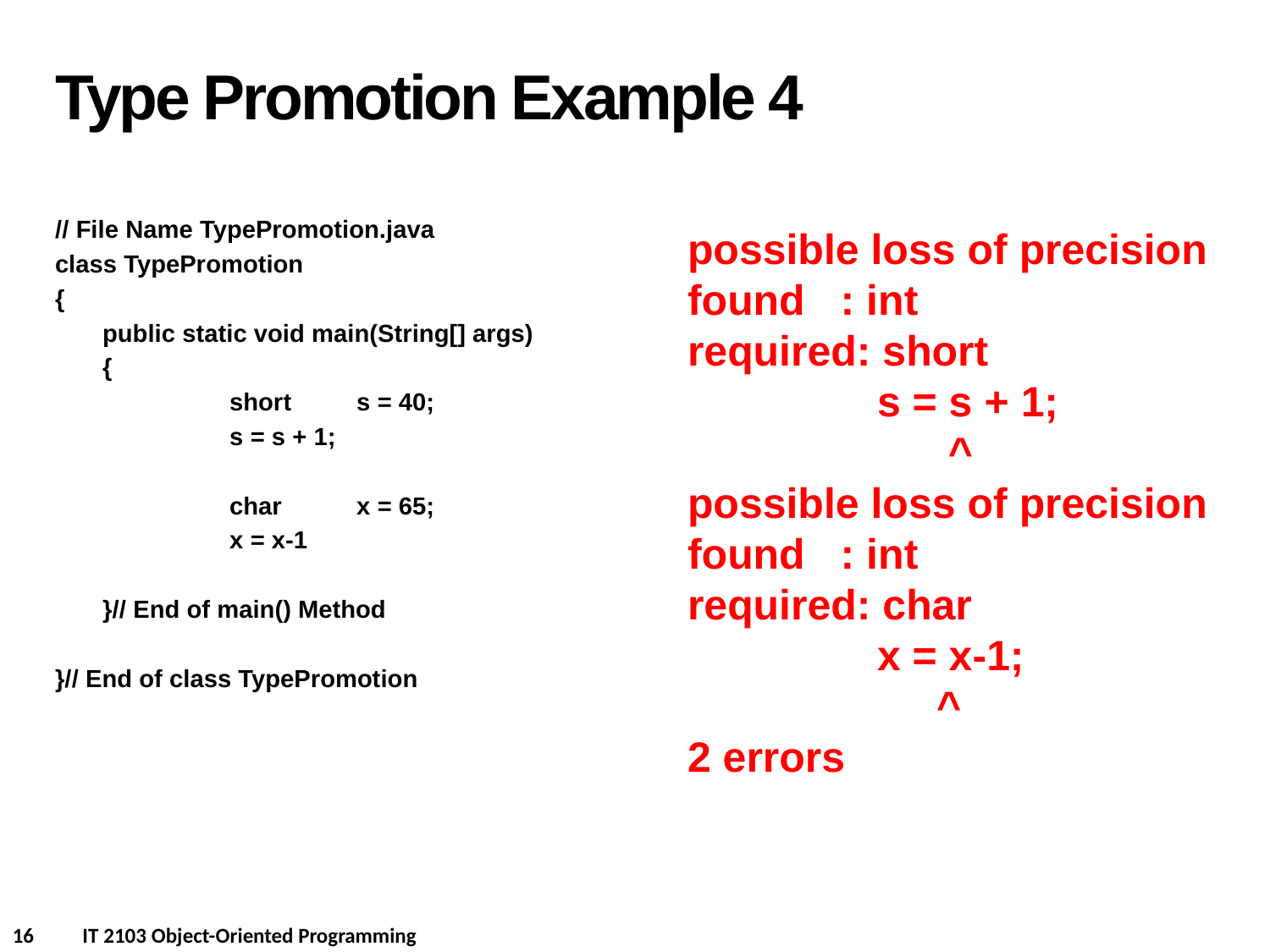

Type Promotion Example 4
// File Name TypePromotion.java
class TypePromotion
{
	public static void main(String[] args)
	{
		short 	s = 40;
		s = s + 1;

		char 	x = 65;
		x = x-1

	}// End of main() Method

}// End of class TypePromotion
possible loss of precision
found   : int
required: short
                s = s + 1;
                      ^
possible loss of precision
found   : int
required: char
                x = x-1;
                     ^
2 errors